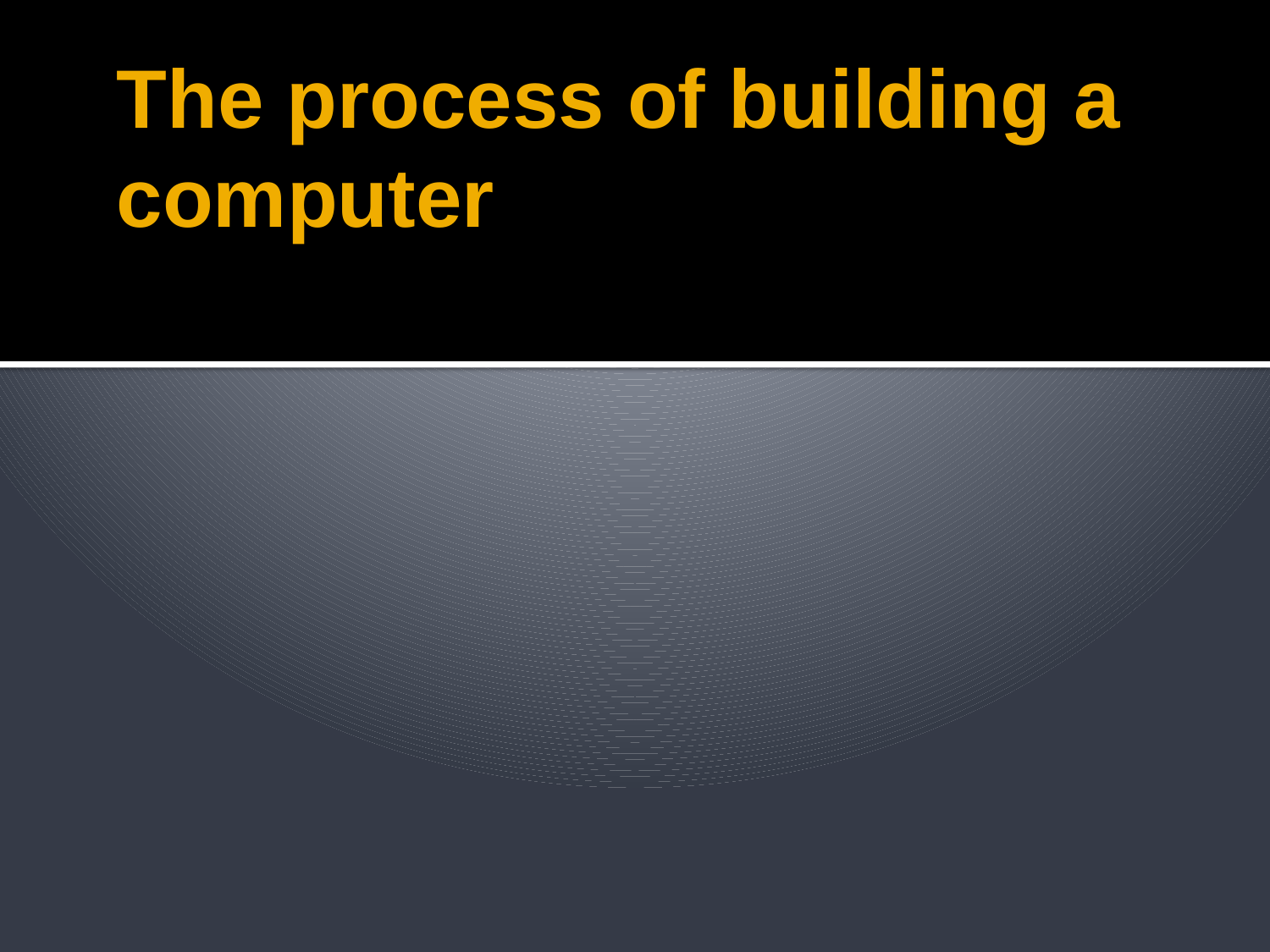

# The process of building a computer